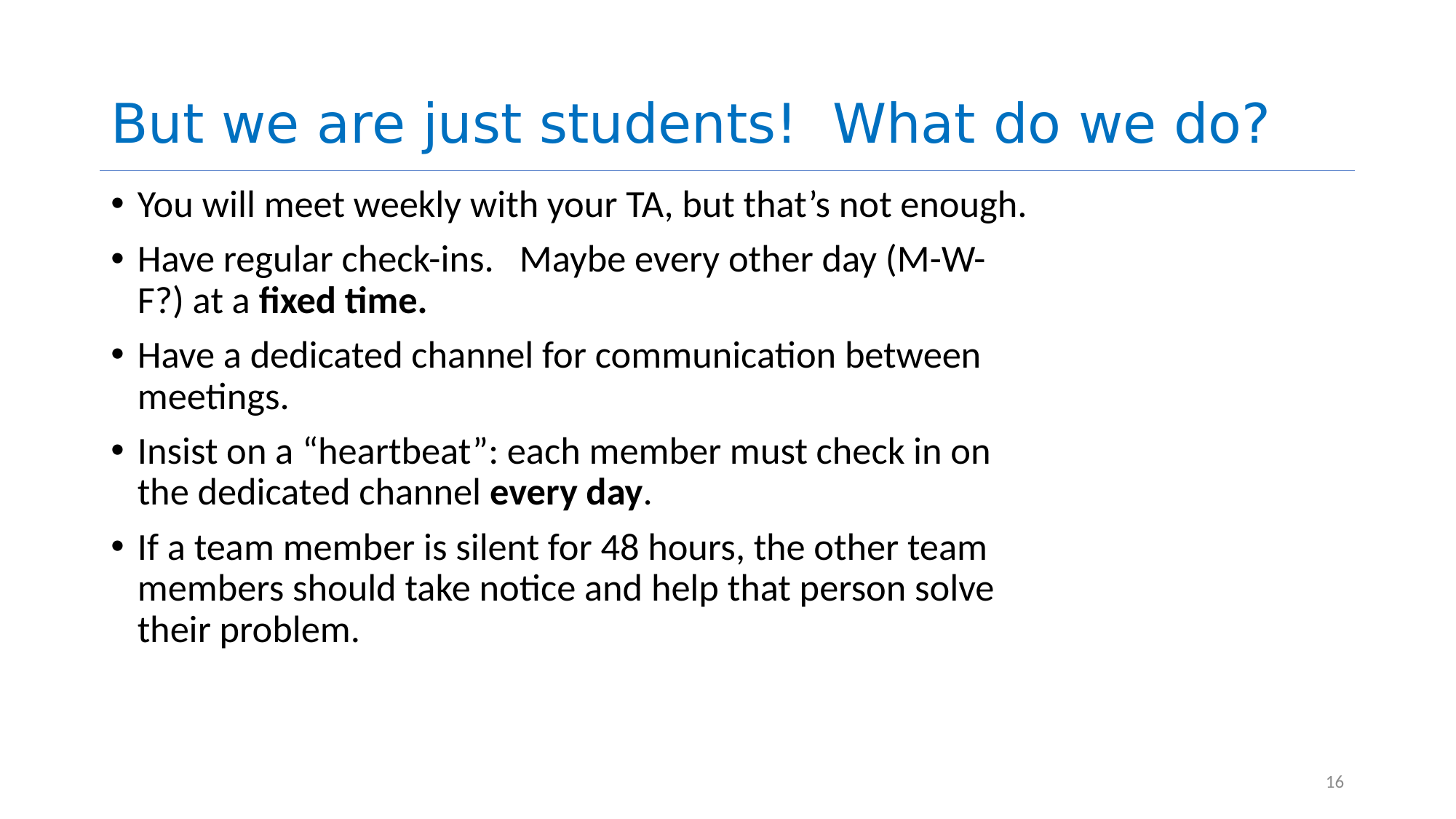

# But we are just students!  What do we do?
You will meet weekly with your TA, but that’s not enough.
Have regular check-ins.   Maybe every other day (M-W-F?) at a fixed time.
Have a dedicated channel for communication between meetings.
Insist on a “heartbeat”: each member must check in on the dedicated channel every day.
If a team member is silent for 48 hours, the other team members should take notice and help that person solve their problem.
16